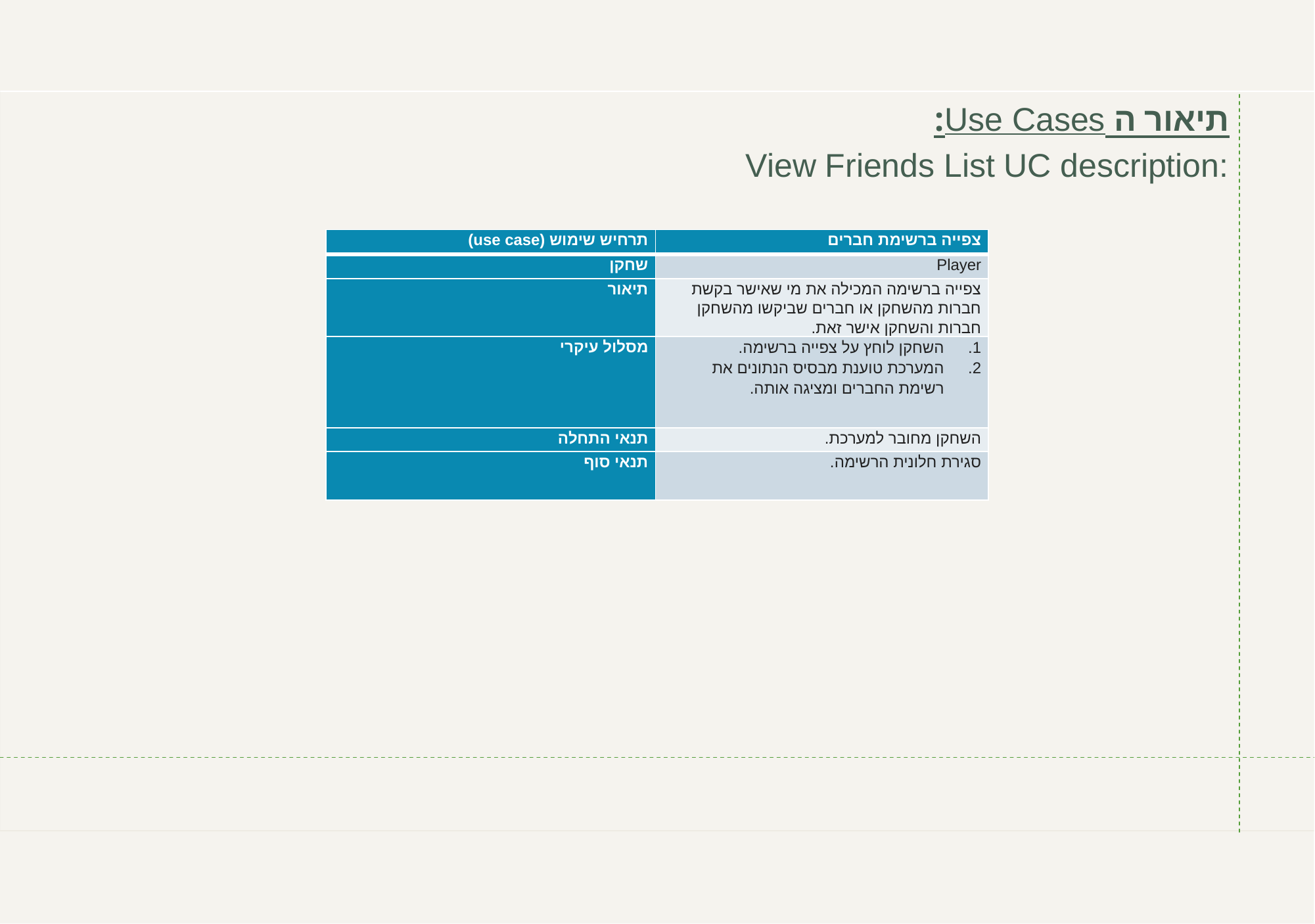

תיאור ה Use Cases:

View Friends List UC description:

| תרחיש שימוש (use case) | צפייה ברשימת חברים |
| --- | --- |
| שחקן | Player |
| תיאור | צפייה ברשימה המכילה את מי שאישר בקשת חברות מהשחקן או חברים שביקשו מהשחקן חברות והשחקן אישר זאת. |
| מסלול עיקרי | השחקן לוחץ על צפייה ברשימה. המערכת טוענת מבסיס הנתונים את רשימת החברים ומציגה אותה. |
| תנאי התחלה | השחקן מחובר למערכת. |
| תנאי סוף | סגירת חלונית הרשימה. |